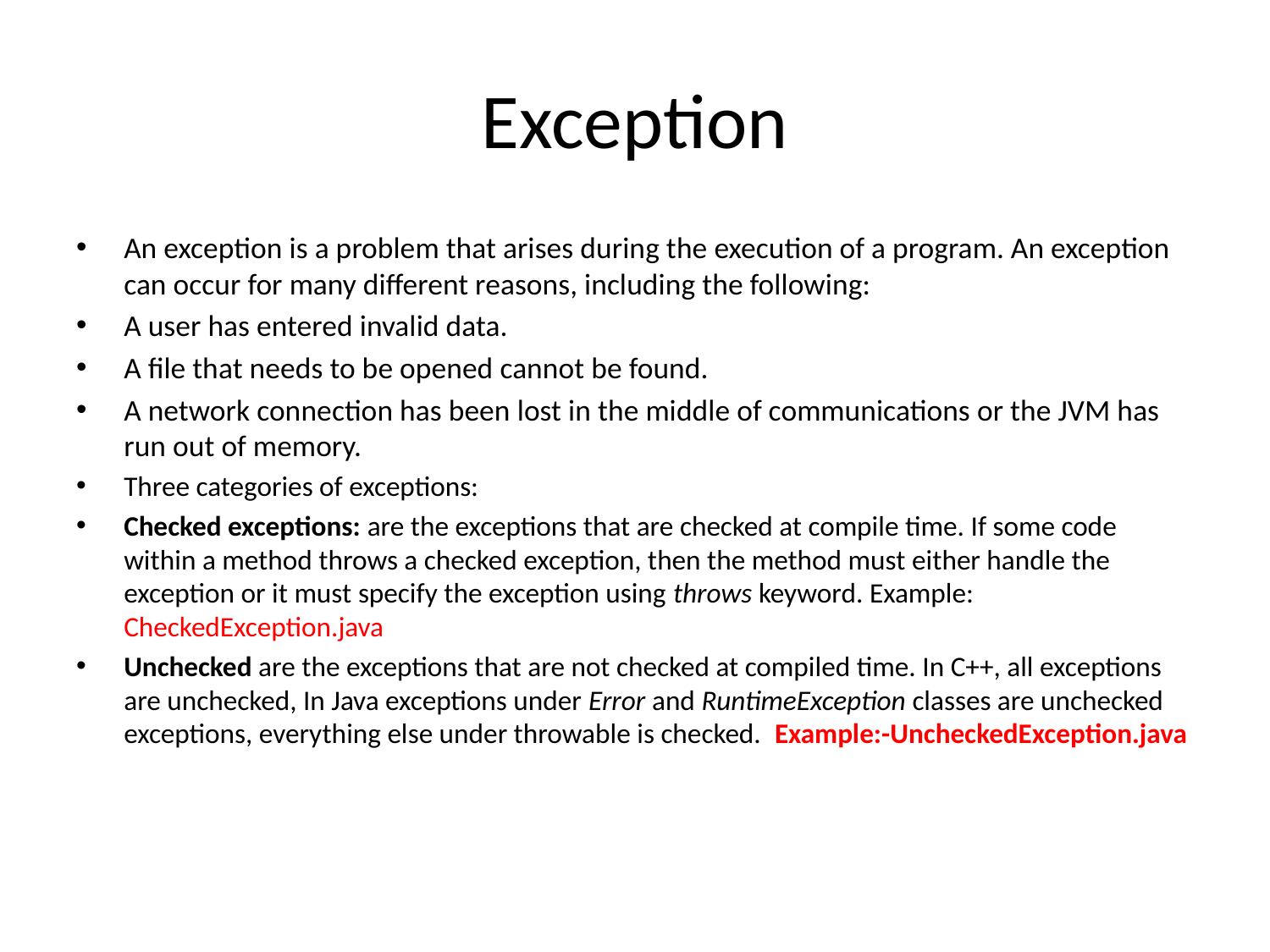

# Exception
An exception is a problem that arises during the execution of a program. An exception can occur for many different reasons, including the following:
A user has entered invalid data.
A file that needs to be opened cannot be found.
A network connection has been lost in the middle of communications or the JVM has run out of memory.
Three categories of exceptions:
Checked exceptions: are the exceptions that are checked at compile time. If some code within a method throws a checked exception, then the method must either handle the exception or it must specify the exception using throws keyword. Example: CheckedException.java
Unchecked are the exceptions that are not checked at compiled time. In C++, all exceptions are unchecked, In Java exceptions under Error and RuntimeException classes are unchecked exceptions, everything else under throwable is checked.  Example:-UncheckedException.java